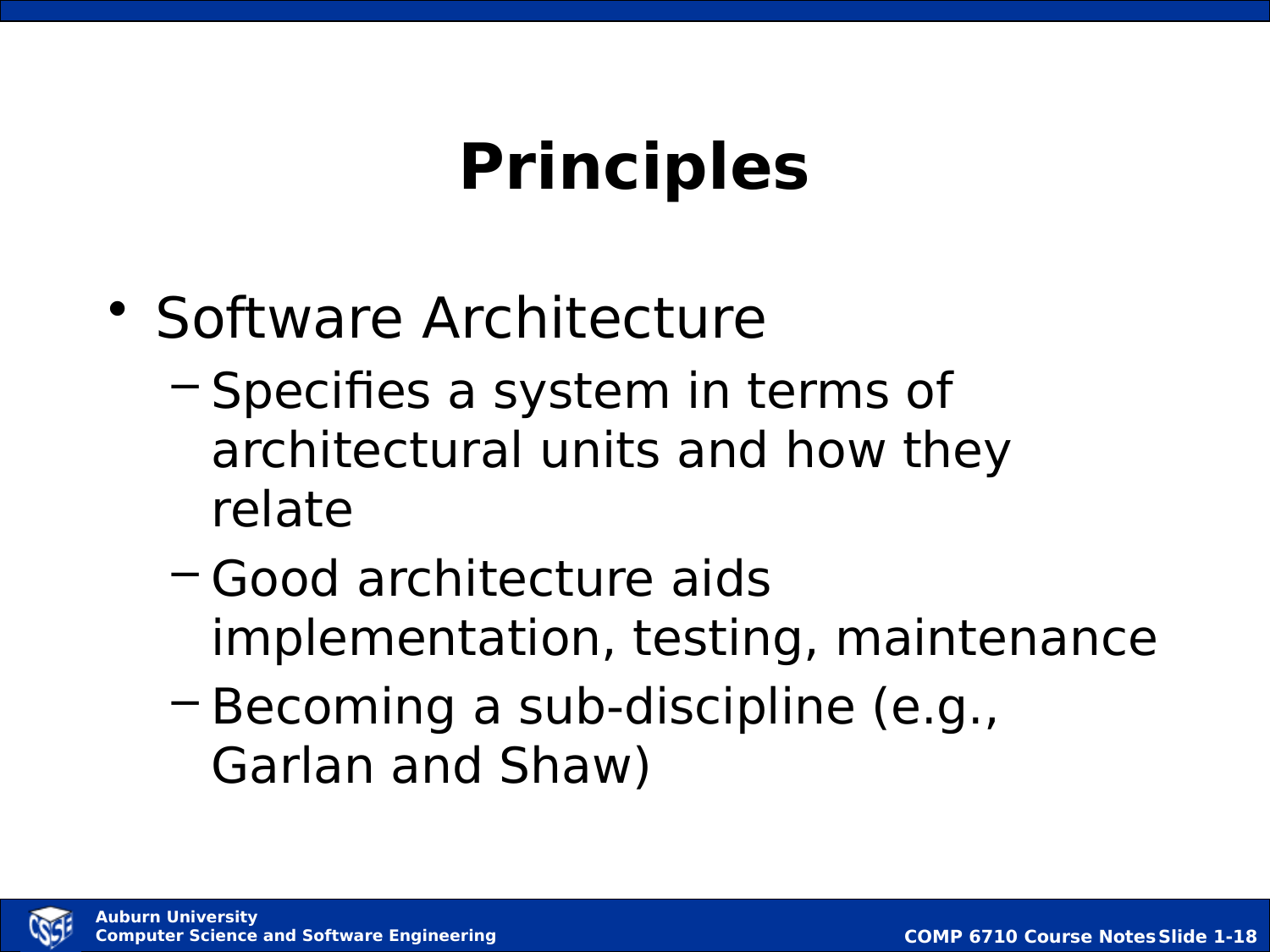

# Principles
Software Architecture
Specifies a system in terms of architectural units and how they relate
Good architecture aids implementation, testing, maintenance
Becoming a sub-discipline (e.g., Garlan and Shaw)